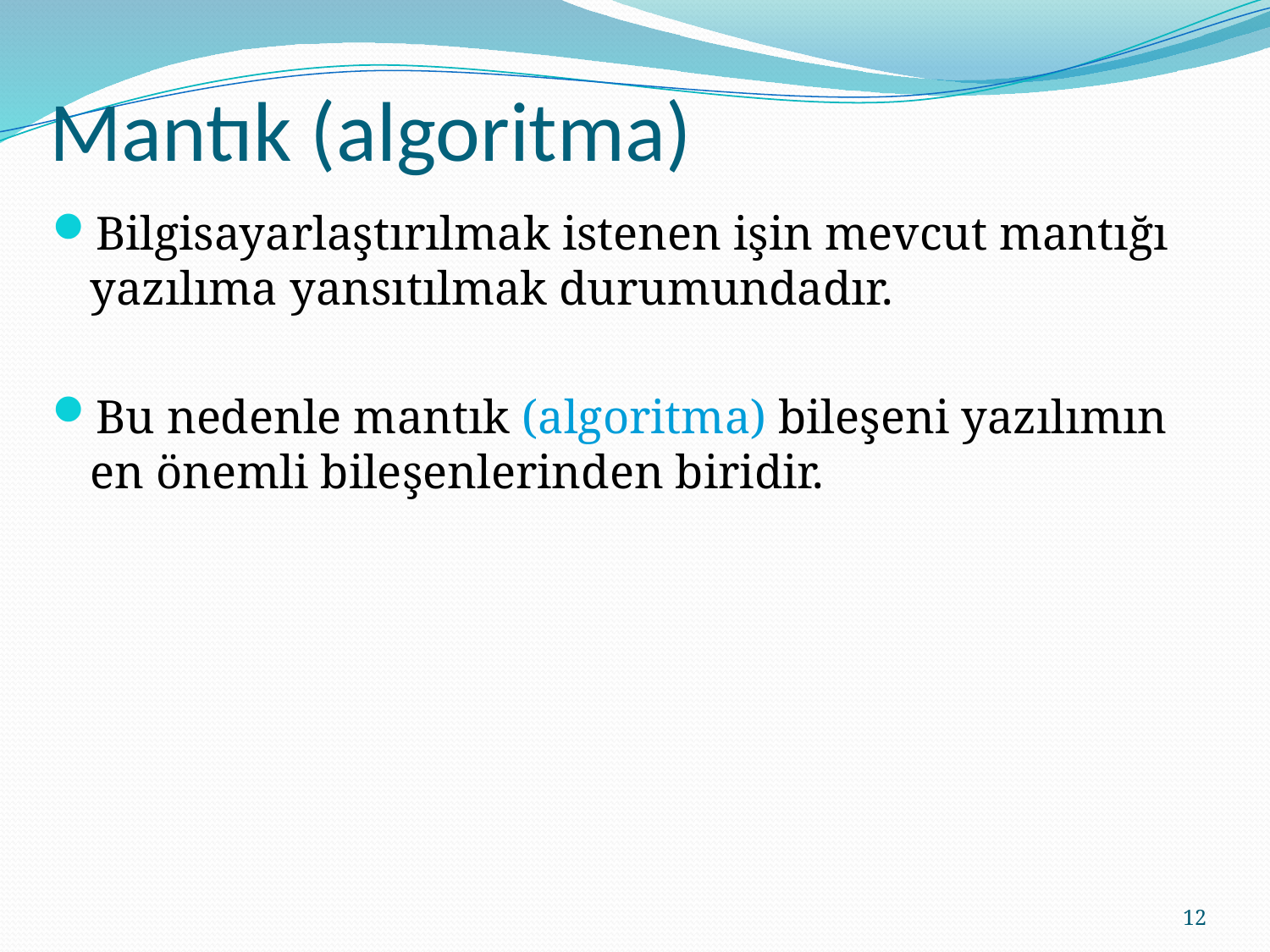

# Mantık (algoritma)
Bilgisayarlaştırılmak istenen işin mevcut mantığı yazılıma yansıtılmak durumundadır.

Bu nedenle mantık (algoritma) bileşeni yazılımın en önemli bileşenlerinden biridir.
12